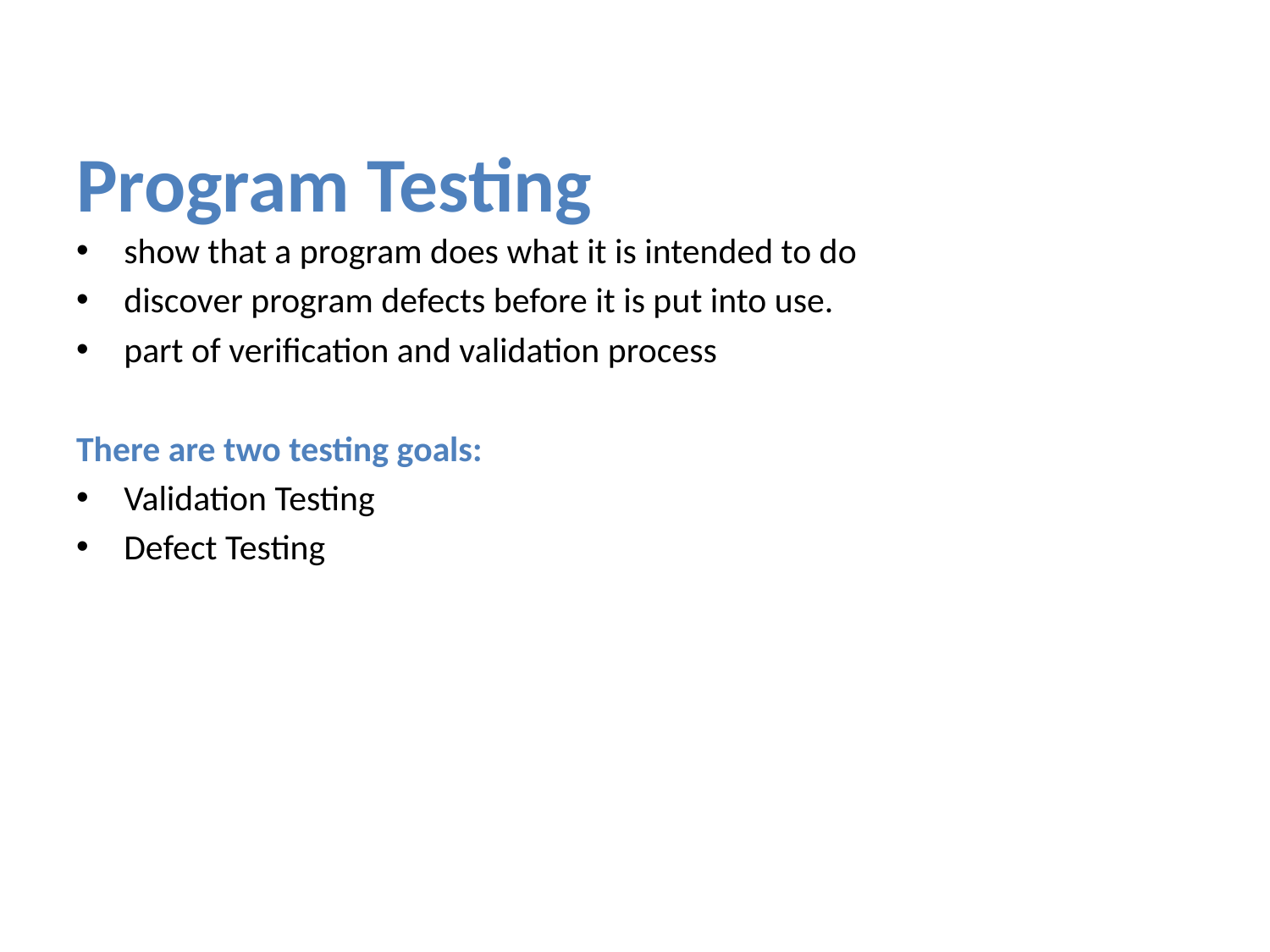

# Program Testing
show that a program does what it is intended to do
discover program defects before it is put into use.
part of verification and validation process

There are two testing goals:
Validation Testing
Defect Testing